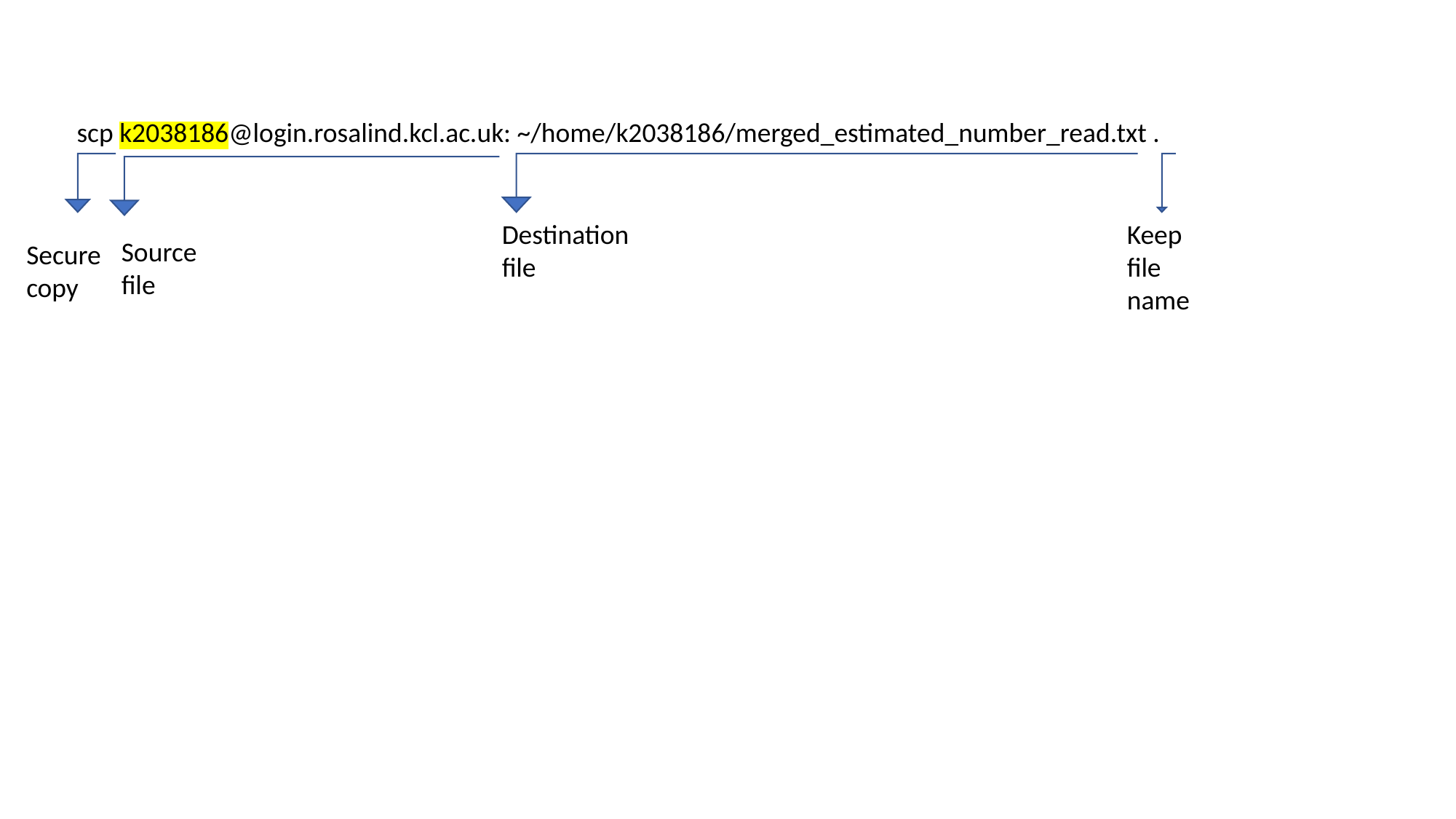

scp k2038186@login.rosalind.kcl.ac.uk: ~/home/k2038186/merged_estimated_number_read.txt .

Destination file
Keep file name
Source file
Secure copy